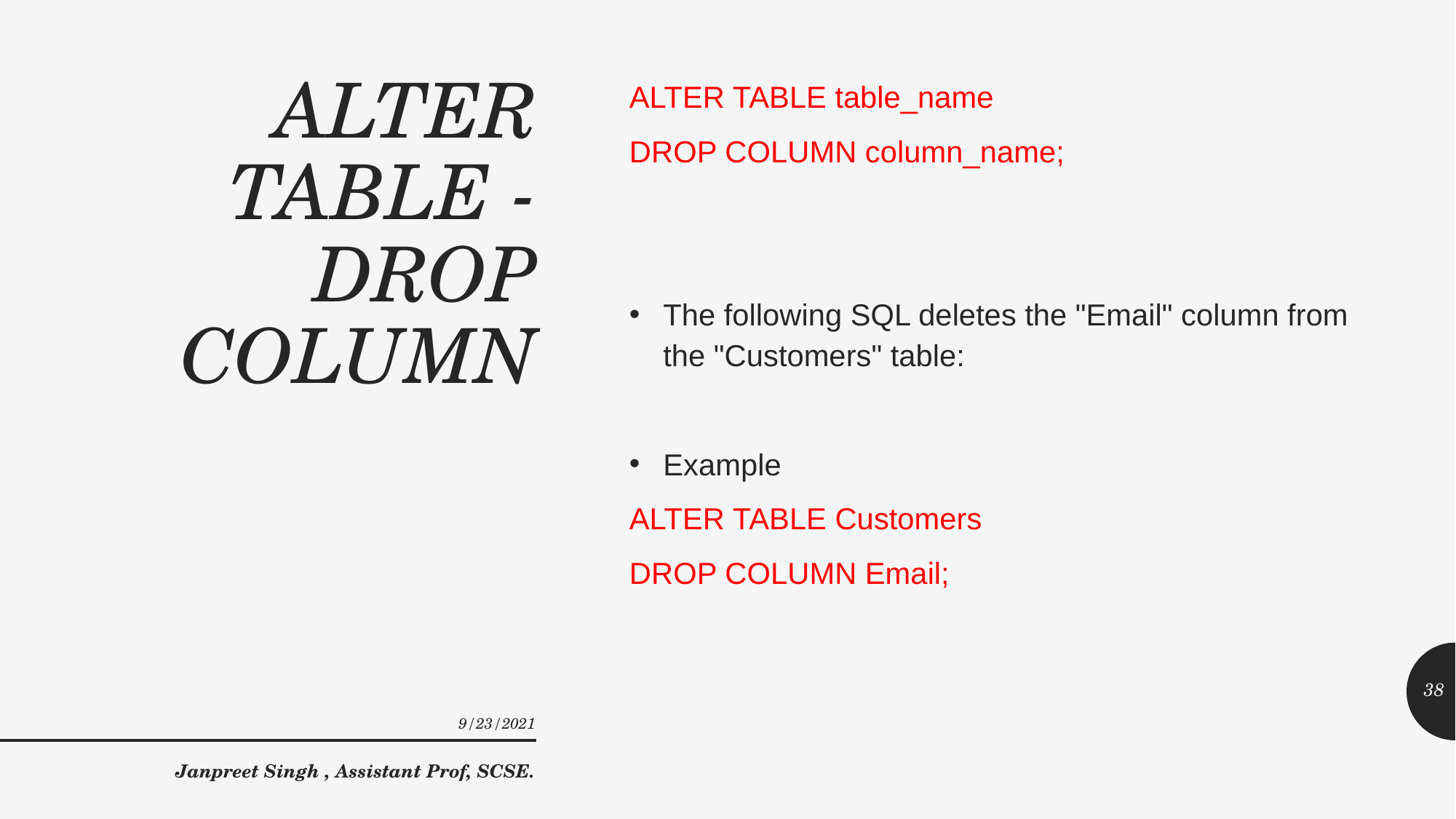

# ALTER TABLE - DROP COLUMN
ALTER TABLE table_name
DROP COLUMN column_name;

The following SQL deletes the "Email" column from the "Customers" table:

Example
ALTER TABLE Customers
DROP COLUMN Email;
38
9/23/2021
Janpreet Singh , Assistant Prof, SCSE.